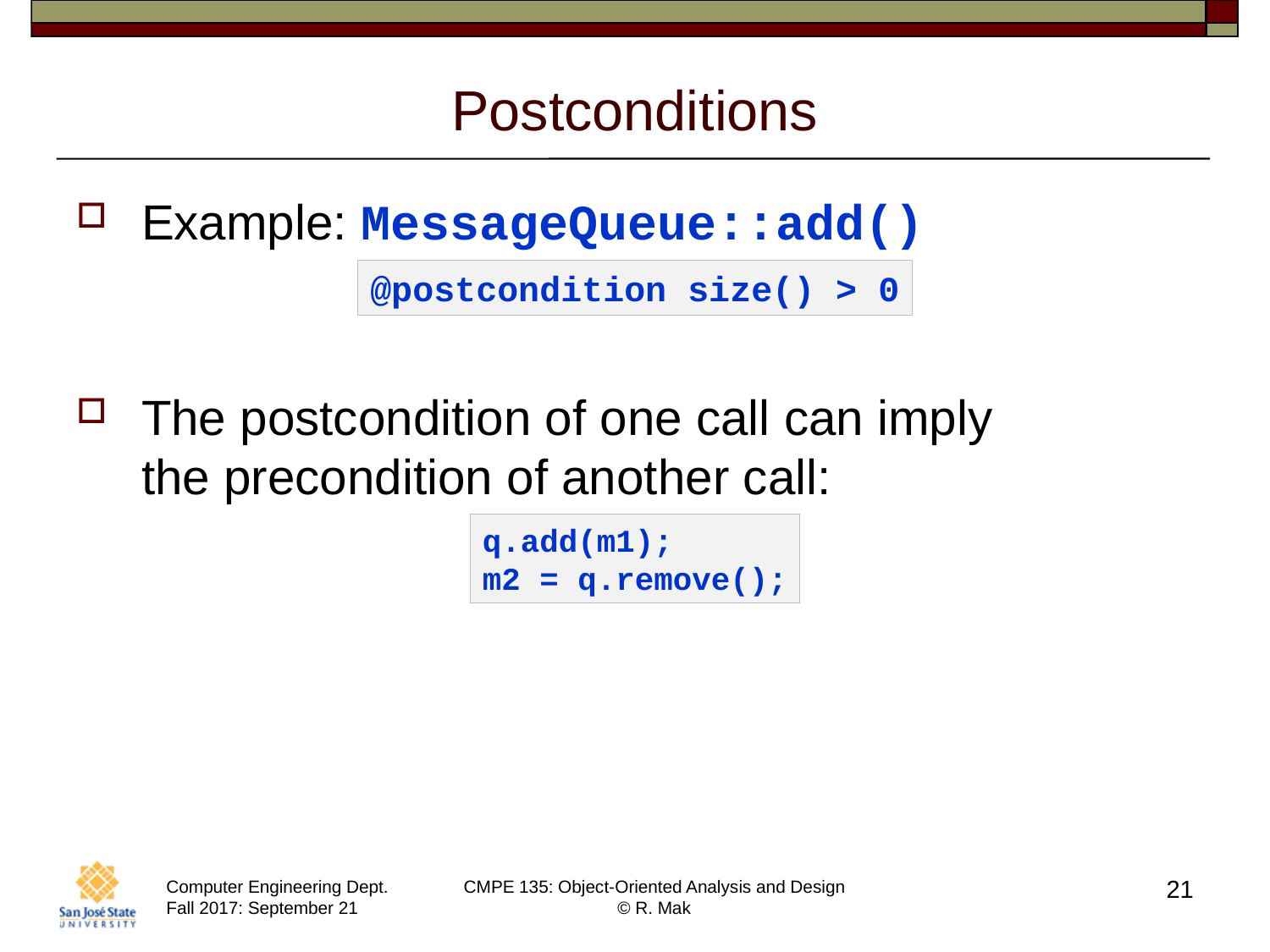

# Postconditions
Example: MessageQueue::add()

The postcondition of one call can imply
the precondition of another call:
@postcondition size() > 0
q.add(m1);
m2 = q.remove();
21